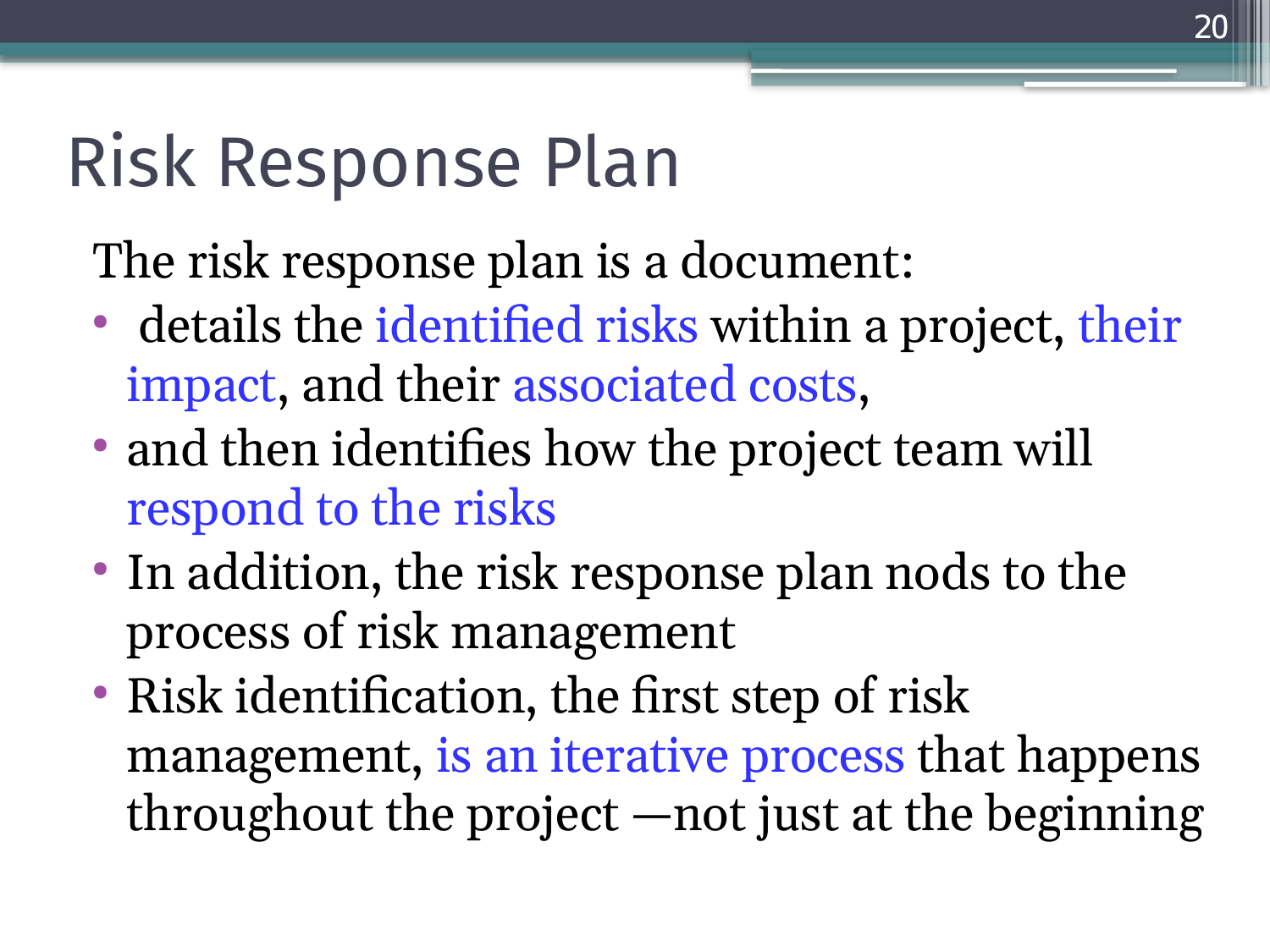

20
# Risk Response Plan
The risk response plan is a document:
 details the identified risks within a project, their impact, and their associated costs,
and then identifies how the project team will respond to the risks
In addition, the risk response plan nods to the process of risk management
Risk identification, the first step of risk management, is an iterative process that happens throughout the project —not just at the beginning